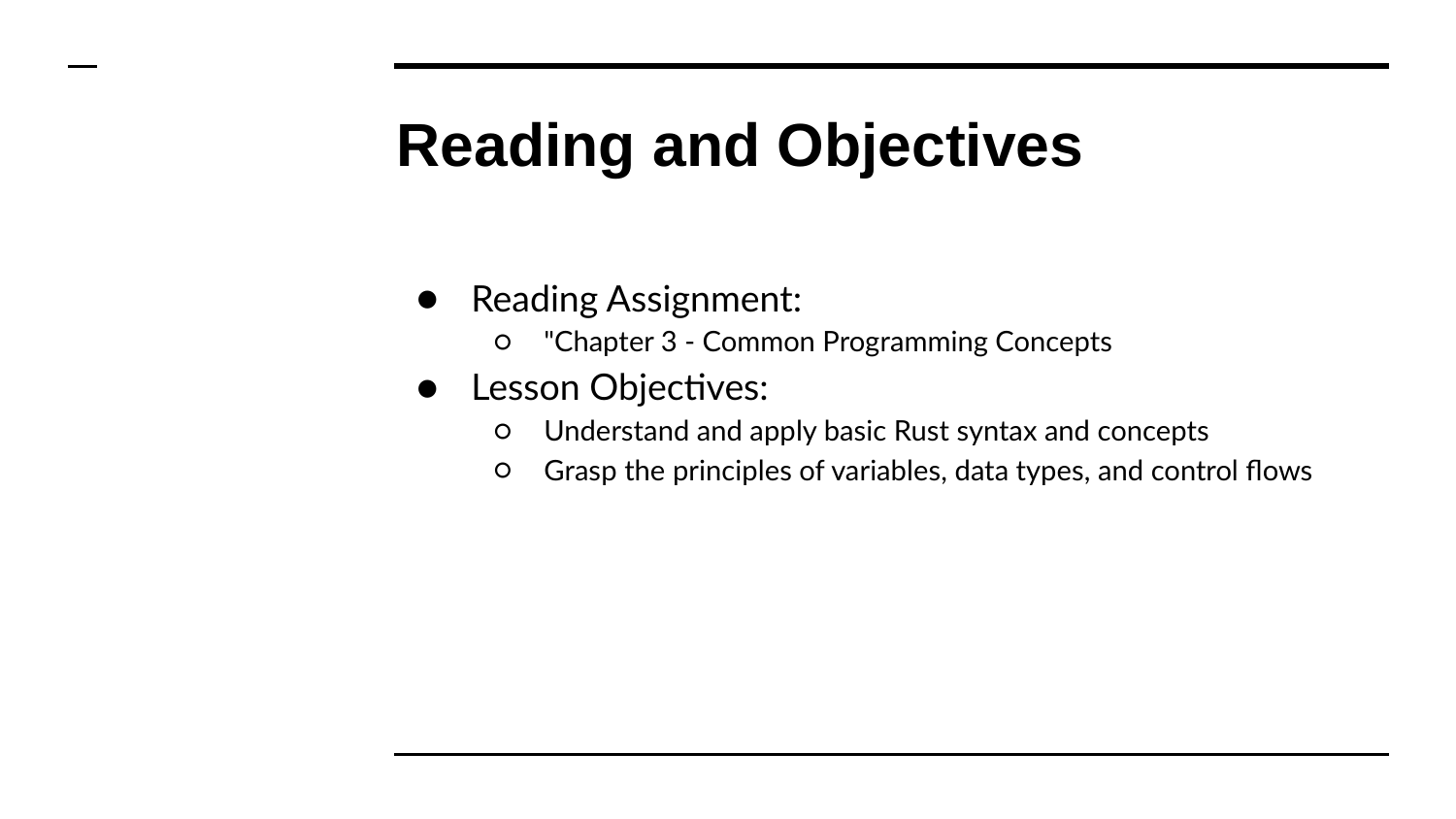

# Reading and Objectives
Reading Assignment:
"Chapter 3 - Common Programming Concepts
Lesson Objectives:
Understand and apply basic Rust syntax and concepts
Grasp the principles of variables, data types, and control flows